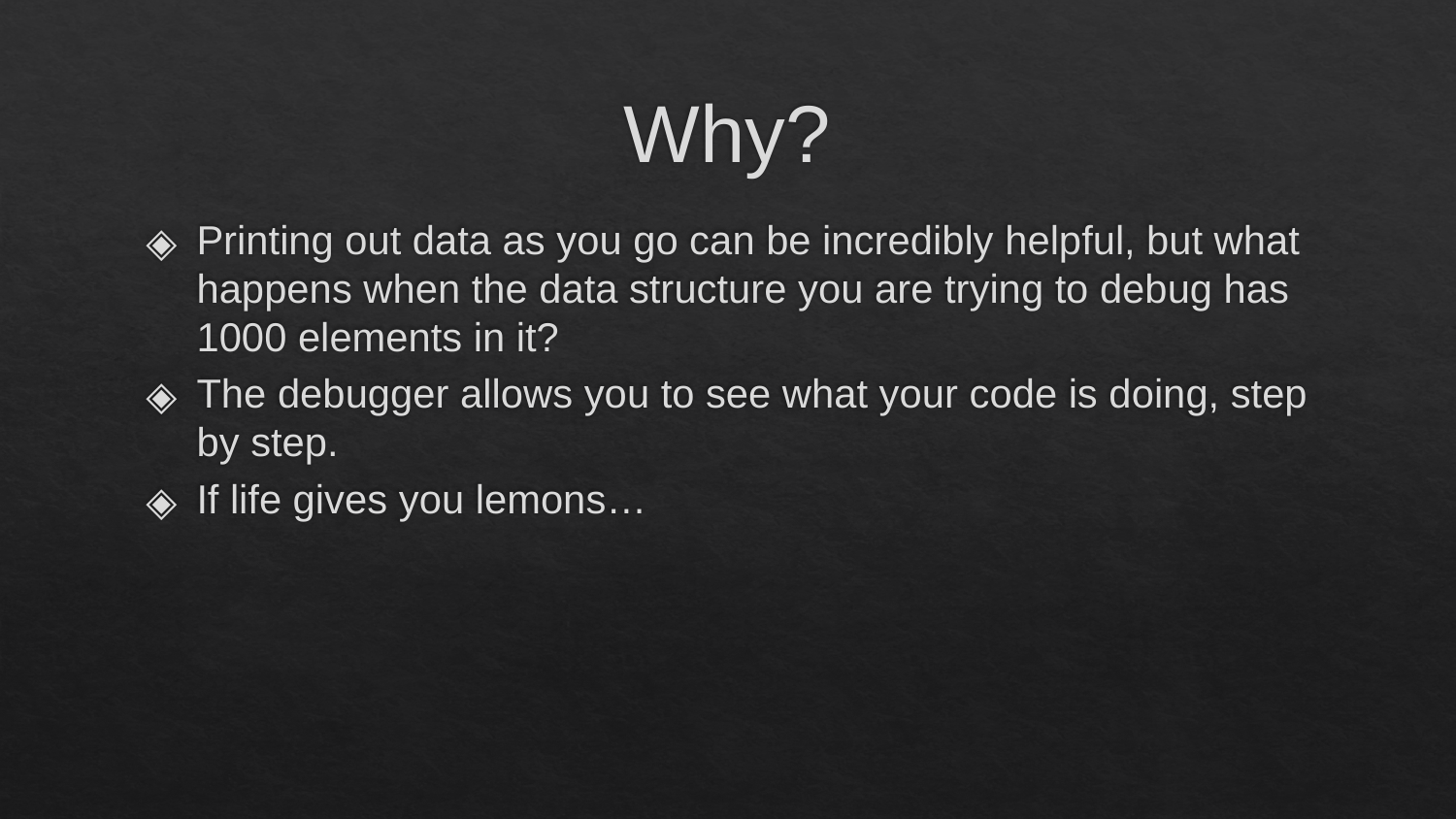

# Why?
Printing out data as you go can be incredibly helpful, but what happens when the data structure you are trying to debug has 1000 elements in it?
The debugger allows you to see what your code is doing, step by step.
If life gives you lemons…